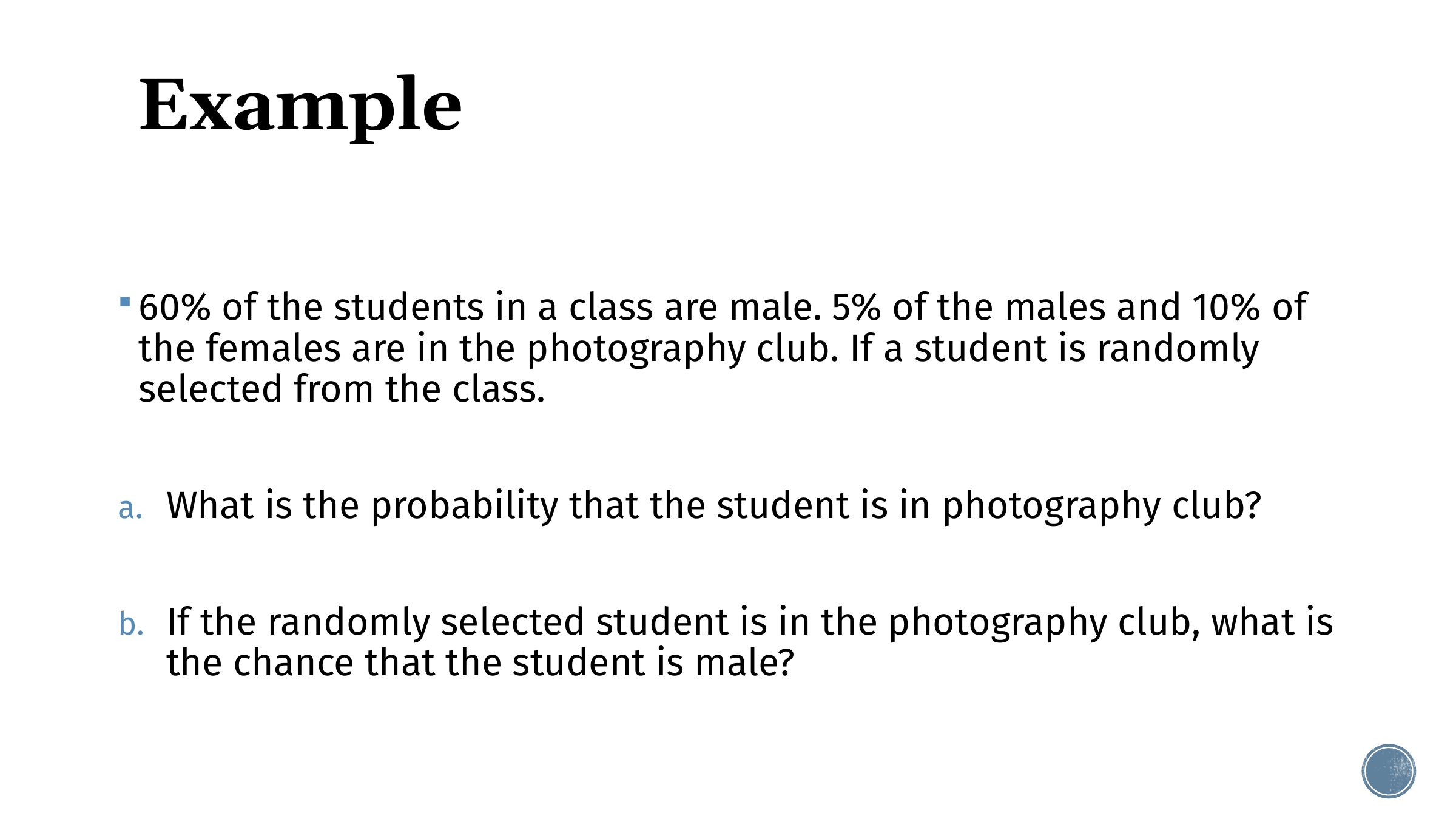

# Example
60% of the students in a class are male. 5% of the males and 10% of the females are in the photography club. If a student is randomly selected from the class.

What is the probability that the student is in photography club?

If the randomly selected student is in the photography club, what is the chance that the student is male?